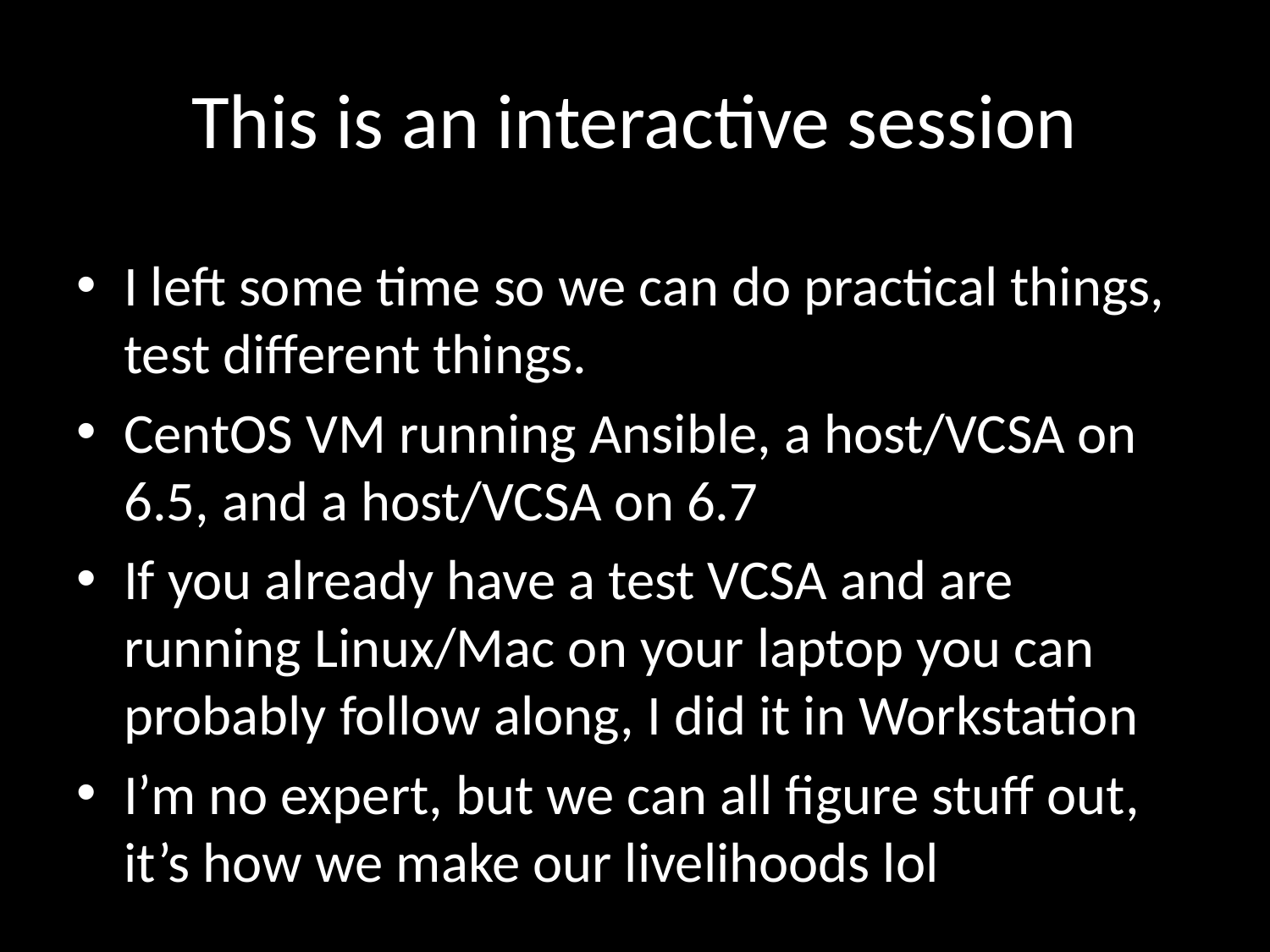

# This is an interactive session
I left some time so we can do practical things, test different things.
CentOS VM running Ansible, a host/VCSA on 6.5, and a host/VCSA on 6.7
If you already have a test VCSA and are running Linux/Mac on your laptop you can probably follow along, I did it in Workstation
I’m no expert, but we can all figure stuff out, it’s how we make our livelihoods lol